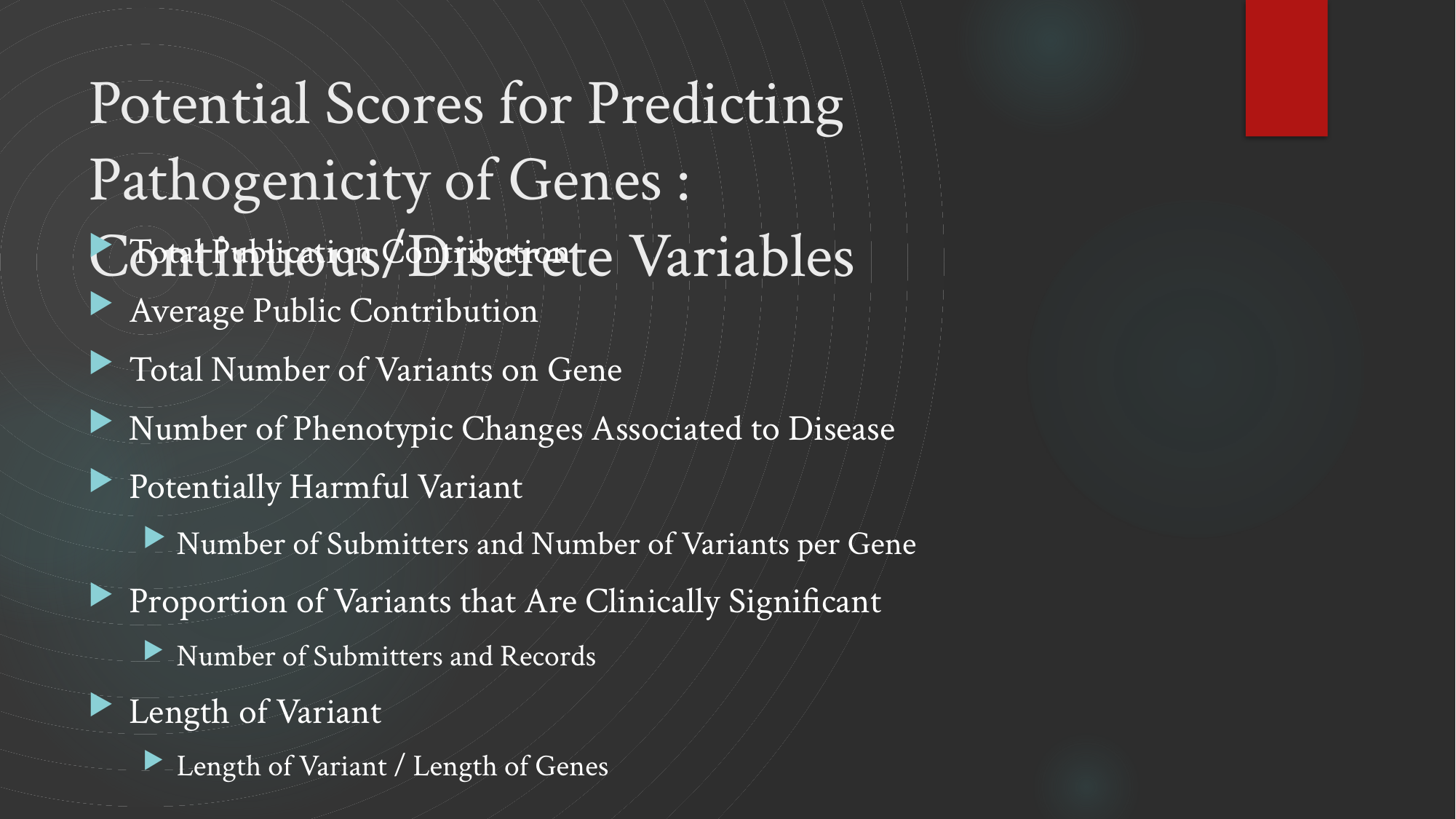

# Potential Scores for Predicting Pathogenicity of Genes : Continuous/Discrete Variables
Total Publication Contribution
Average Public Contribution
Total Number of Variants on Gene
Number of Phenotypic Changes Associated to Disease
Potentially Harmful Variant
Number of Submitters and Number of Variants per Gene
Proportion of Variants that Are Clinically Significant
Number of Submitters and Records
Length of Variant
Length of Variant / Length of Genes